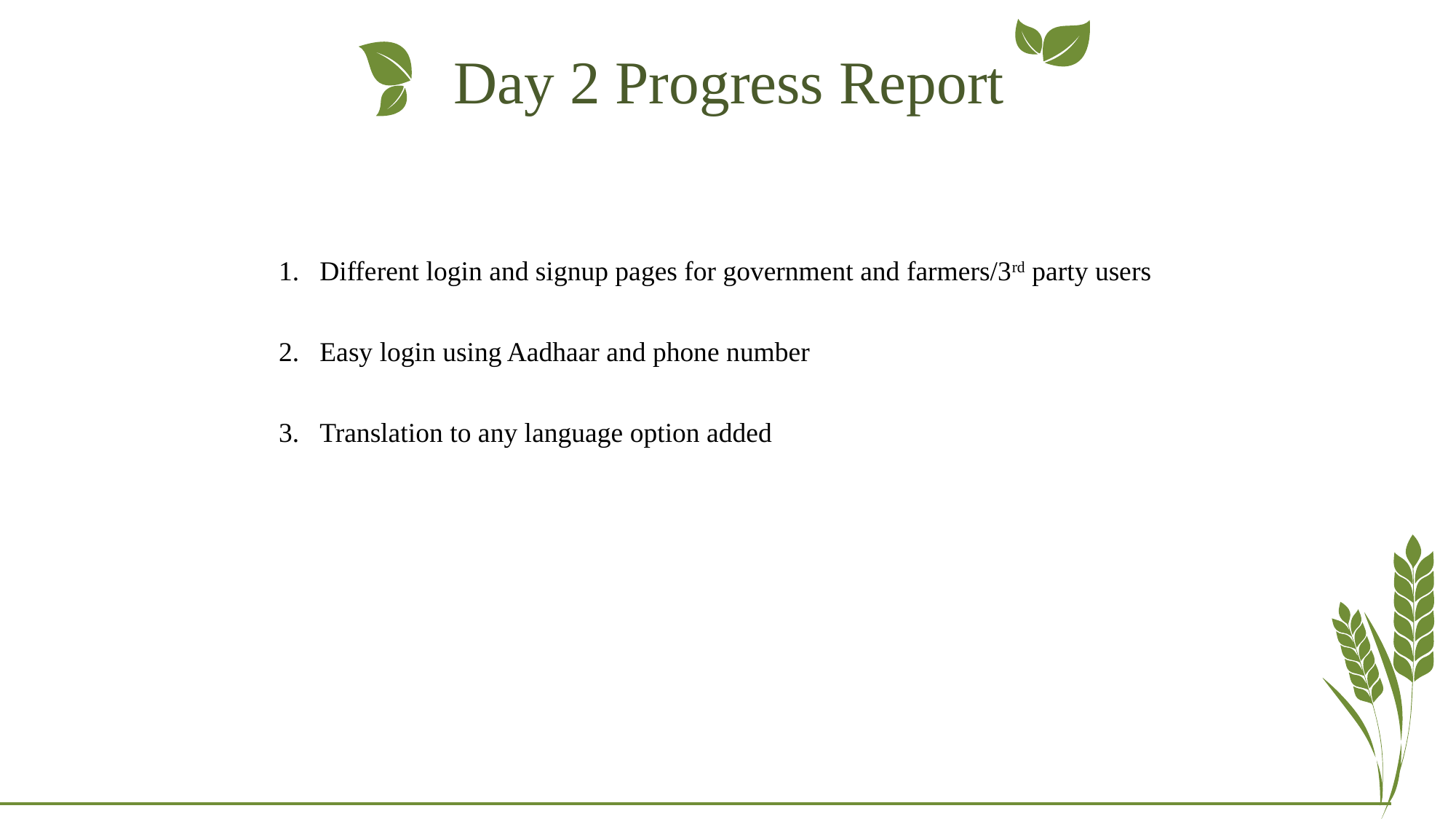

Day 2 Progress Report
Different login and signup pages for government and farmers/3rd party users
Easy login using Aadhaar and phone number
Translation to any language option added